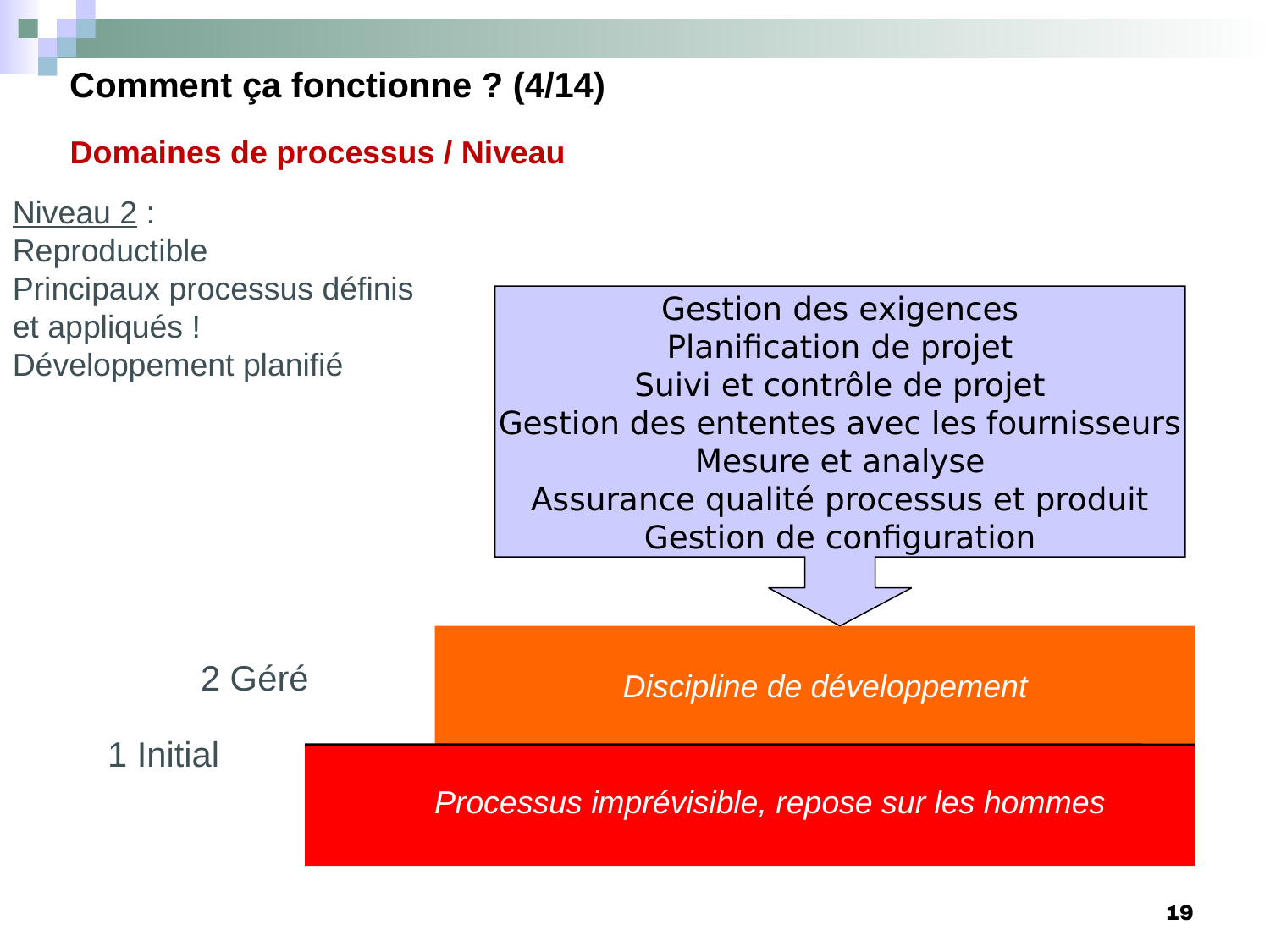

Comment ça fonctionne ? (4/14)
Domaines de processus / Niveau
Niveau 2 :
Reproductible
Principaux processus définis
et appliqués !
Développement planifié
Gestion des exigences
Planification de projet
Suivi et contrôle de projet
Gestion des ententes avec les fournisseurs
Mesure et analyse
Assurance qualité processus et produit
Gestion de configuration

2 Géré
Discipline de développement
1 Initial

Processus imprévisible, repose sur les hommes
Processus imprévisible, repose sur les hommes
19